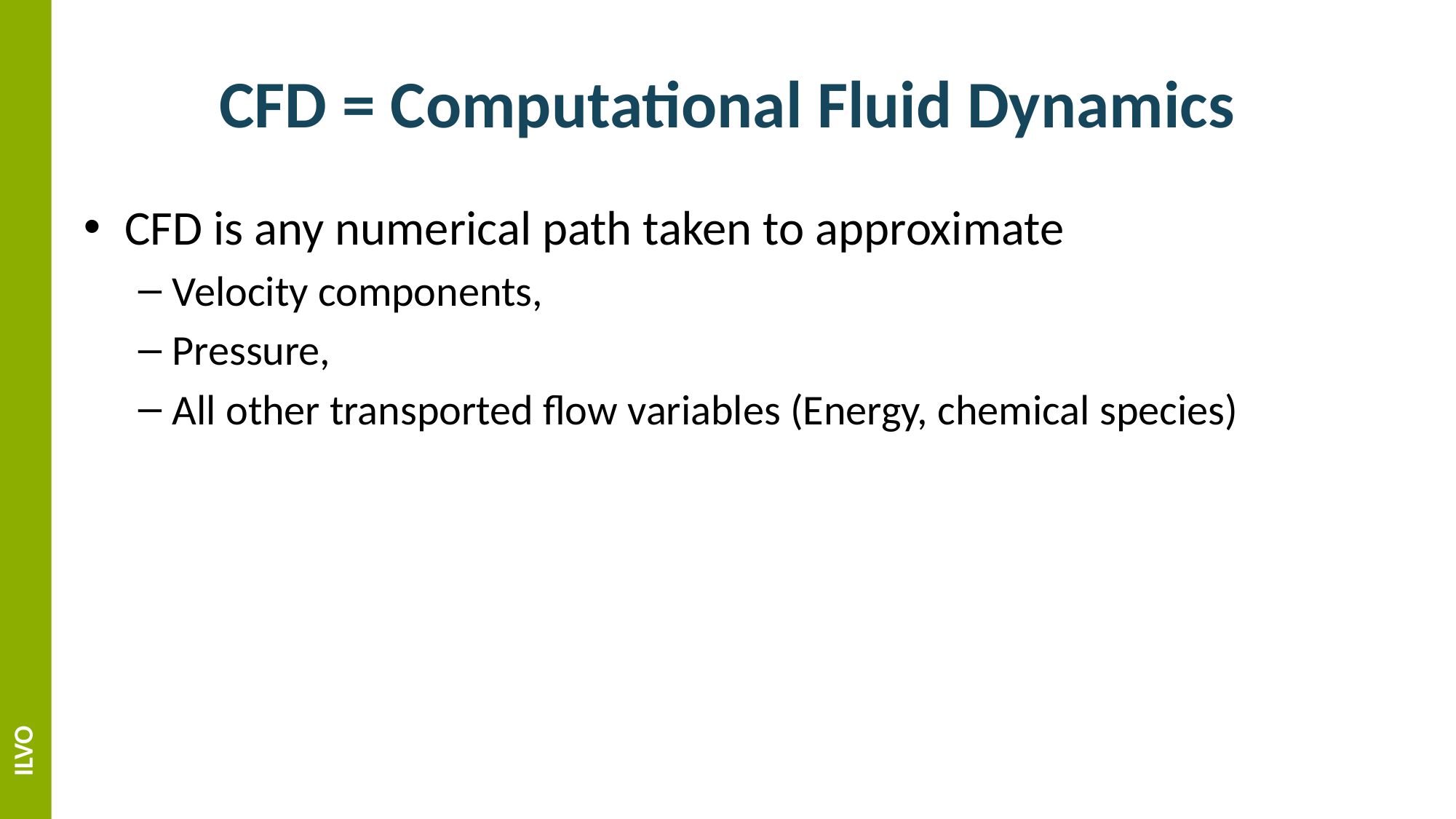

# CFD = Computational Fluid Dynamics
CFD is any numerical path taken to approximate
Velocity components,
Pressure,
All other transported flow variables (Energy, chemical species)